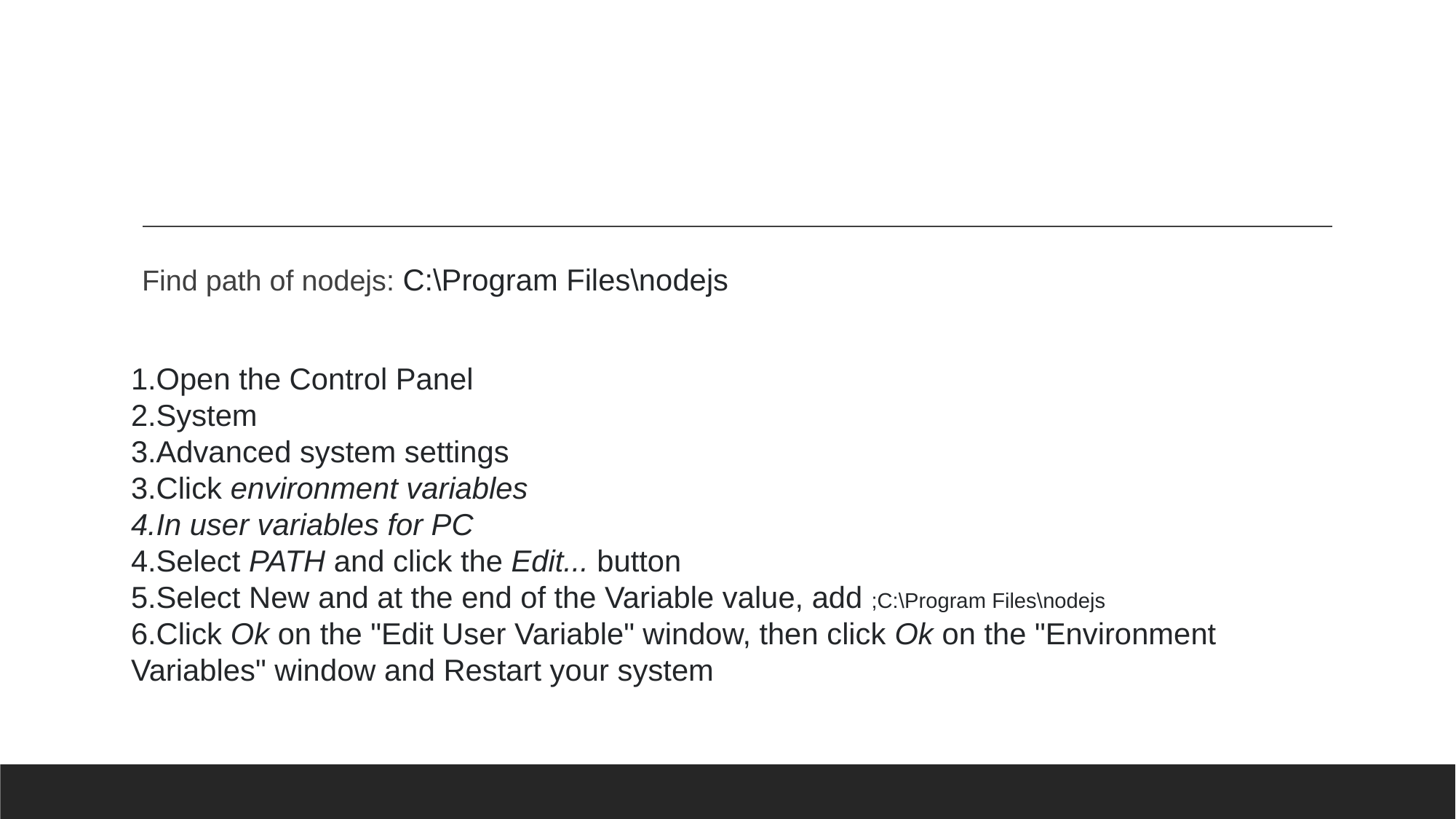

#
Find path of nodejs: C:\Program Files\nodejs

Open the Control Panel
System
Advanced system settings
Click environment variables
In user variables for PC
Select PATH and click the Edit... button
Select New and at the end of the Variable value, add ;C:\Program Files\nodejs
Click Ok on the "Edit User Variable" window, then click Ok on the "Environment Variables" window and Restart your system